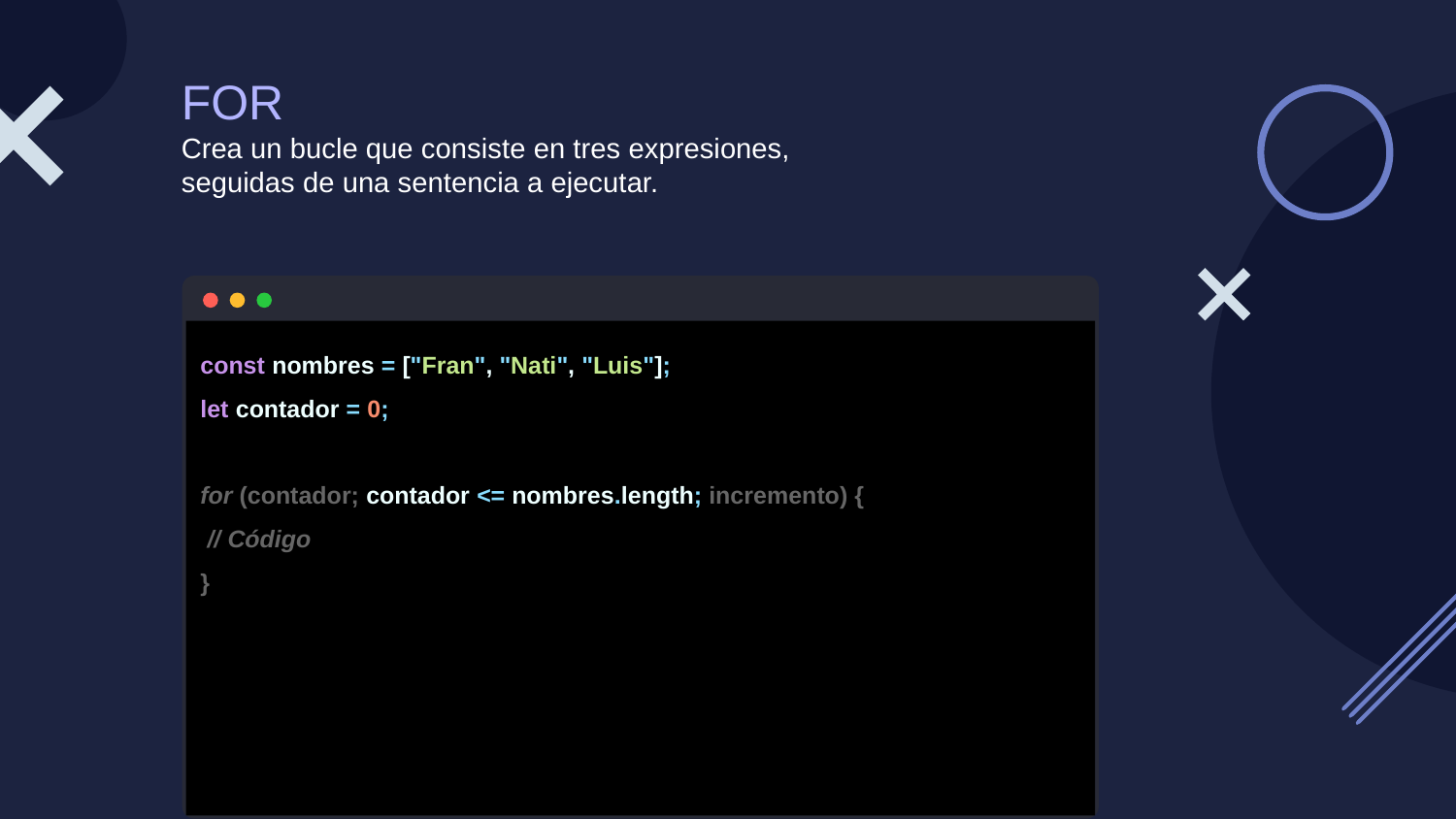

# FOR
Crea un bucle que consiste en tres expresiones, seguidas de una sentencia a ejecutar.

const nombres = ["Fran", "Nati", "Luis"];
let contador = 0;

for (contador; contador <= nombres.length; incremento) {
 // Código
}